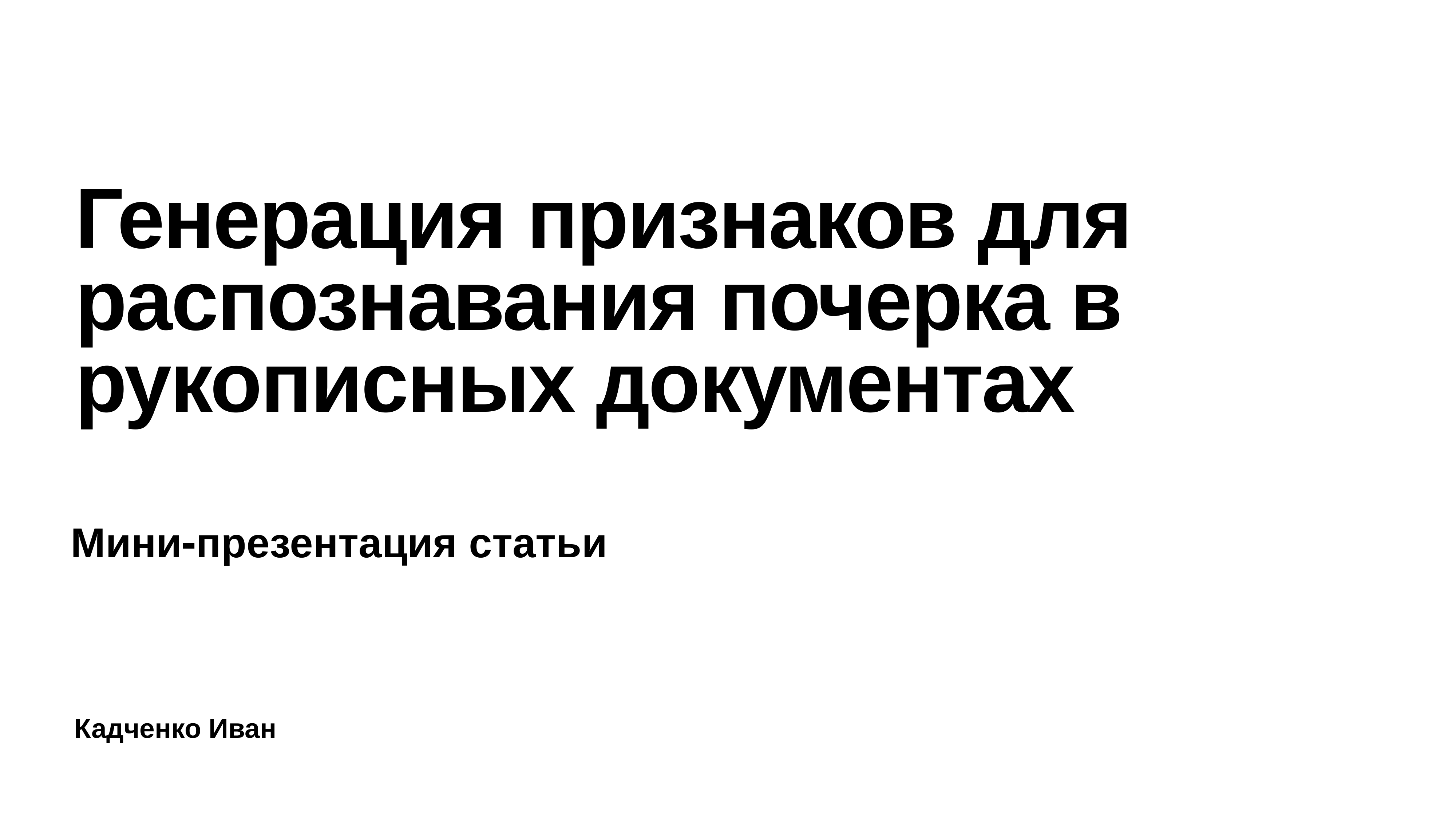

# Генерация признаков для распознавания почерка в рукописных документах
Мини-презентация статьи
Кадченко Иван